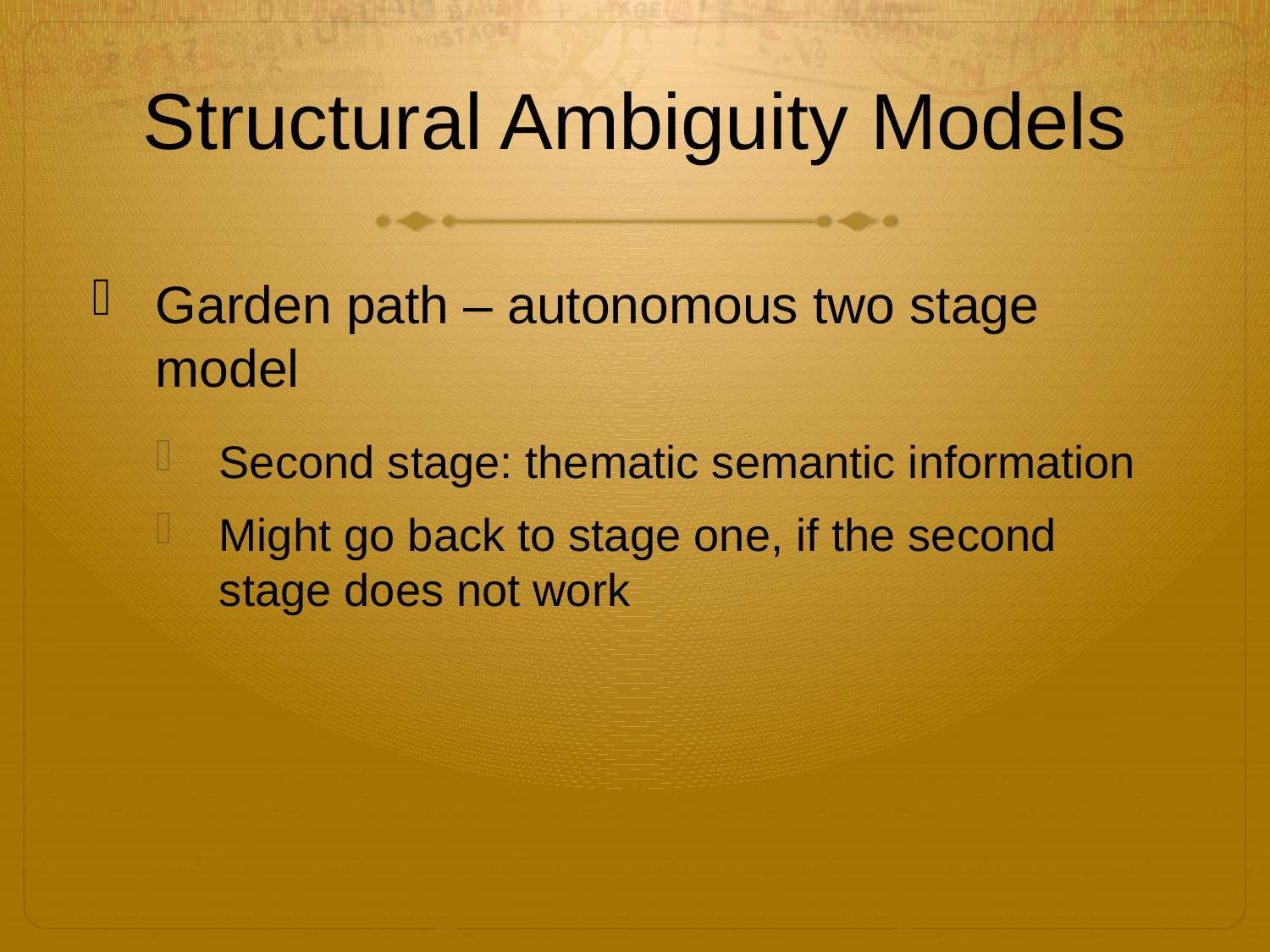

# Structural Ambiguity Models
Garden path – autonomous two stage model
Second stage: thematic semantic information
Might go back to stage one, if the second stage does not work